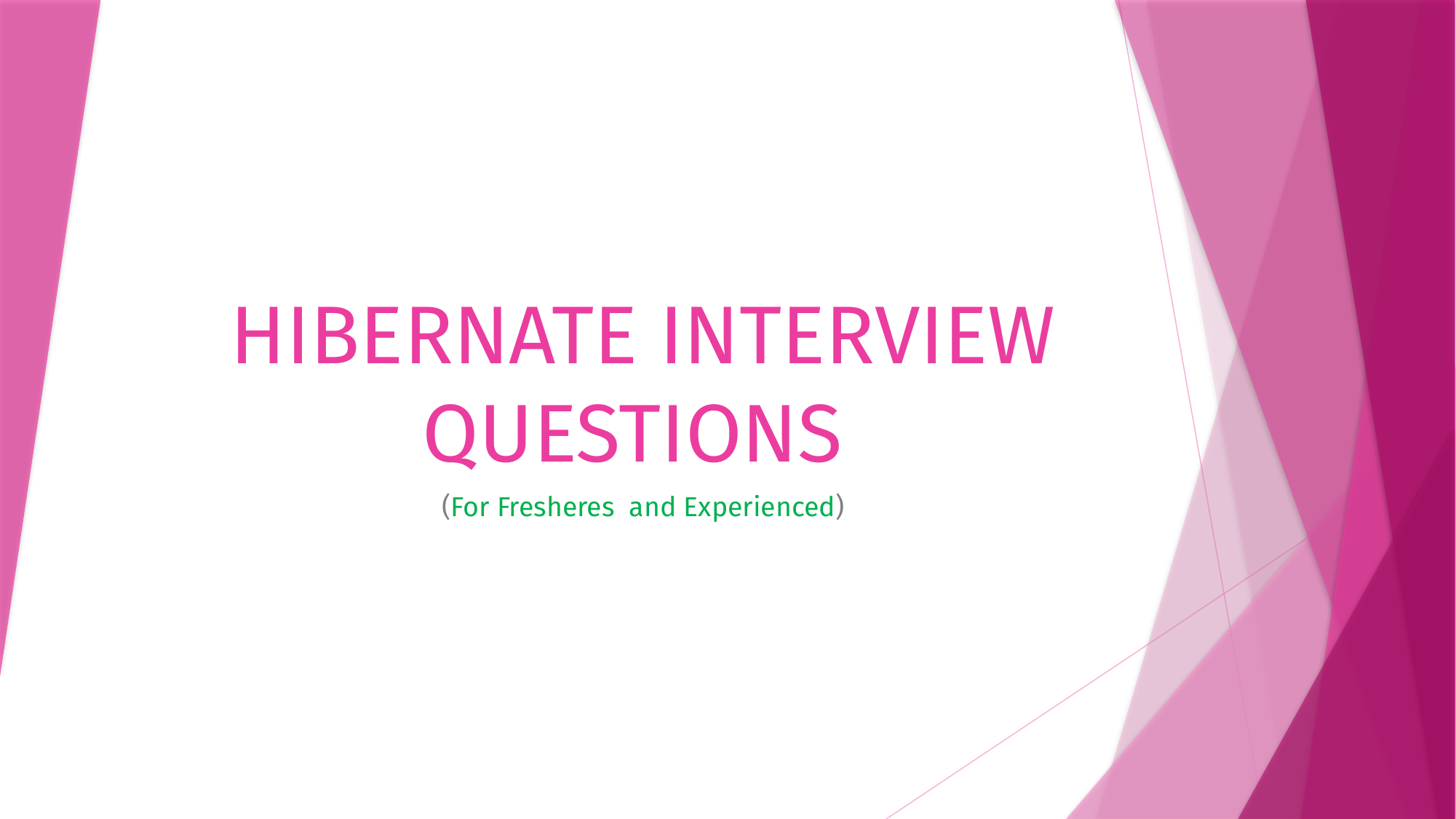

# HIBERNATE INTERVIEW QUESTIONS
(For Fresheres  and Experienced)